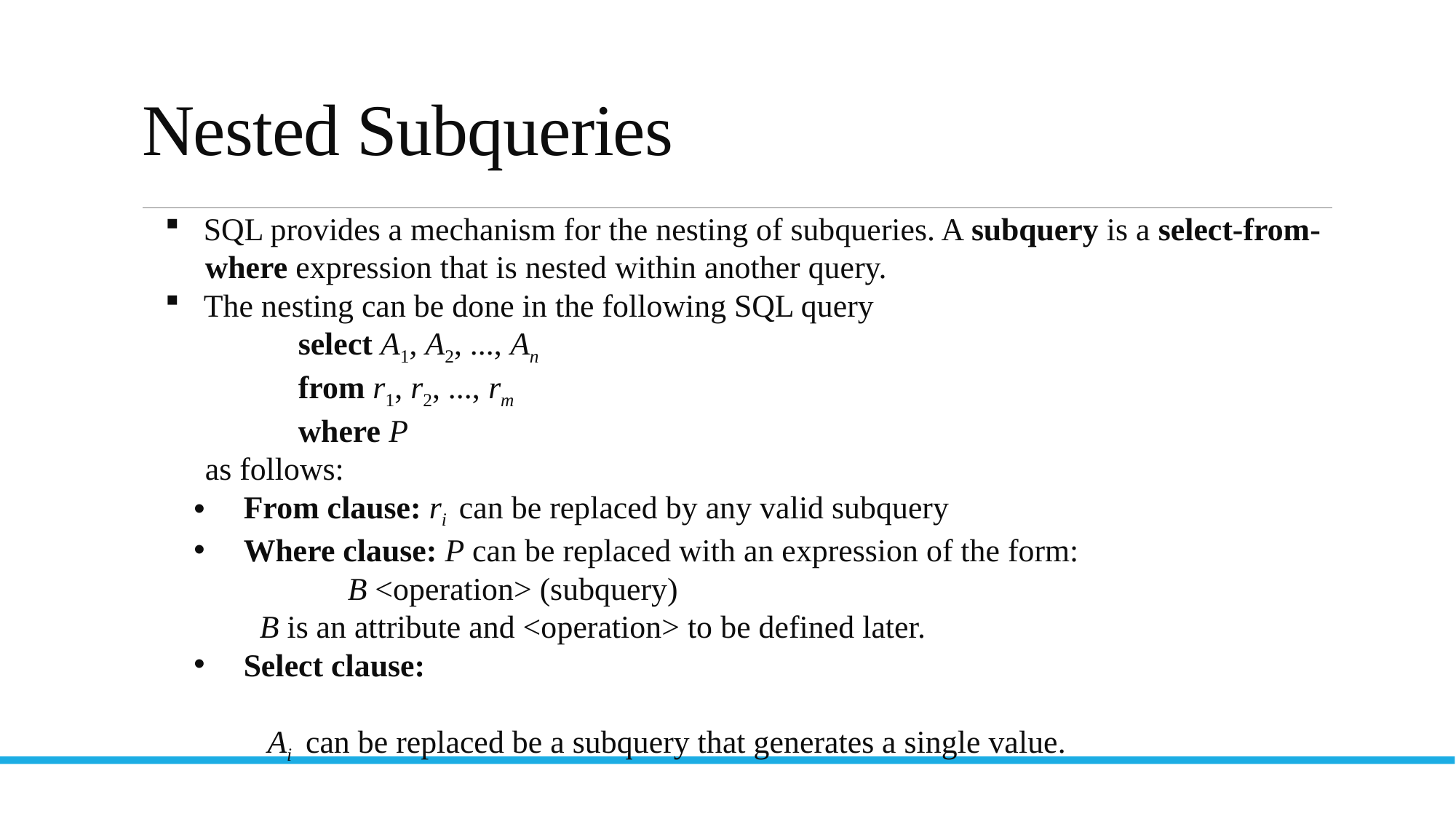

# Nested Subqueries
   SQL provides a mechanism for the nesting of subqueries. A subquery is a select-from-
     where expression that is nested within another query.
   The nesting can be done in the following SQL query
	   select A1, A2, ..., An
	   from r1, r2, ..., rm
	   where P
     as follows:
   From clause: ri  can be replaced by any valid subquery
   Where clause: P can be replaced with an expression of the form:
                B <operation> (subquery)
     B is an attribute and <operation> to be defined later.
   Select clause:

Ai   can be replaced be a subquery that generates a single value.